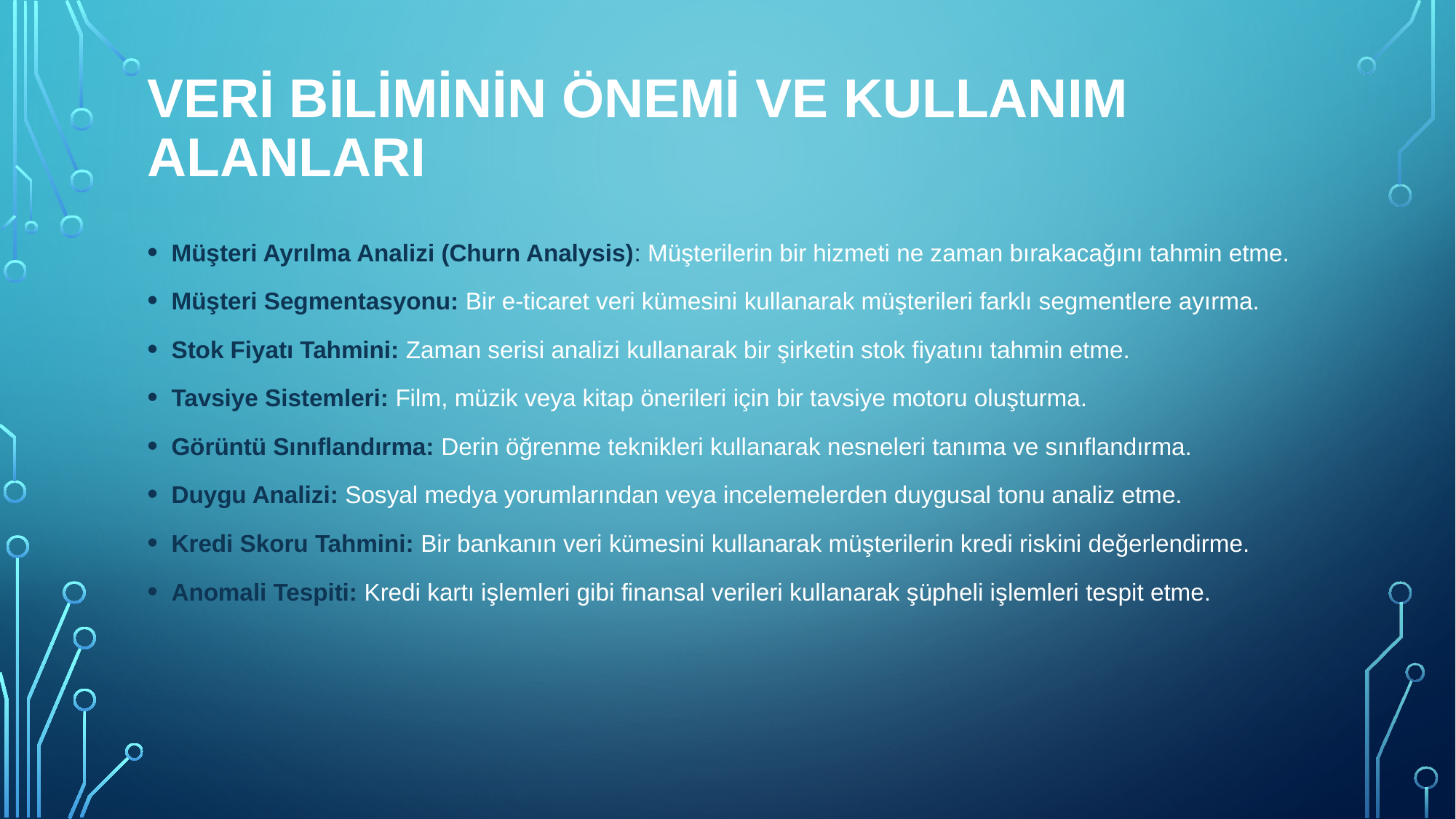

# Verİ BİLİMİNİN Önemİ ve Kullanım Alanları
Müşteri Ayrılma Analizi (Churn Analysis): Müşterilerin bir hizmeti ne zaman bırakacağını tahmin etme.
Müşteri Segmentasyonu: Bir e-ticaret veri kümesini kullanarak müşterileri farklı segmentlere ayırma.
Stok Fiyatı Tahmini: Zaman serisi analizi kullanarak bir şirketin stok fiyatını tahmin etme.
Tavsiye Sistemleri: Film, müzik veya kitap önerileri için bir tavsiye motoru oluşturma.
Görüntü Sınıflandırma: Derin öğrenme teknikleri kullanarak nesneleri tanıma ve sınıflandırma.
Duygu Analizi: Sosyal medya yorumlarından veya incelemelerden duygusal tonu analiz etme.
Kredi Skoru Tahmini: Bir bankanın veri kümesini kullanarak müşterilerin kredi riskini değerlendirme.
Anomali Tespiti: Kredi kartı işlemleri gibi finansal verileri kullanarak şüpheli işlemleri tespit etme.